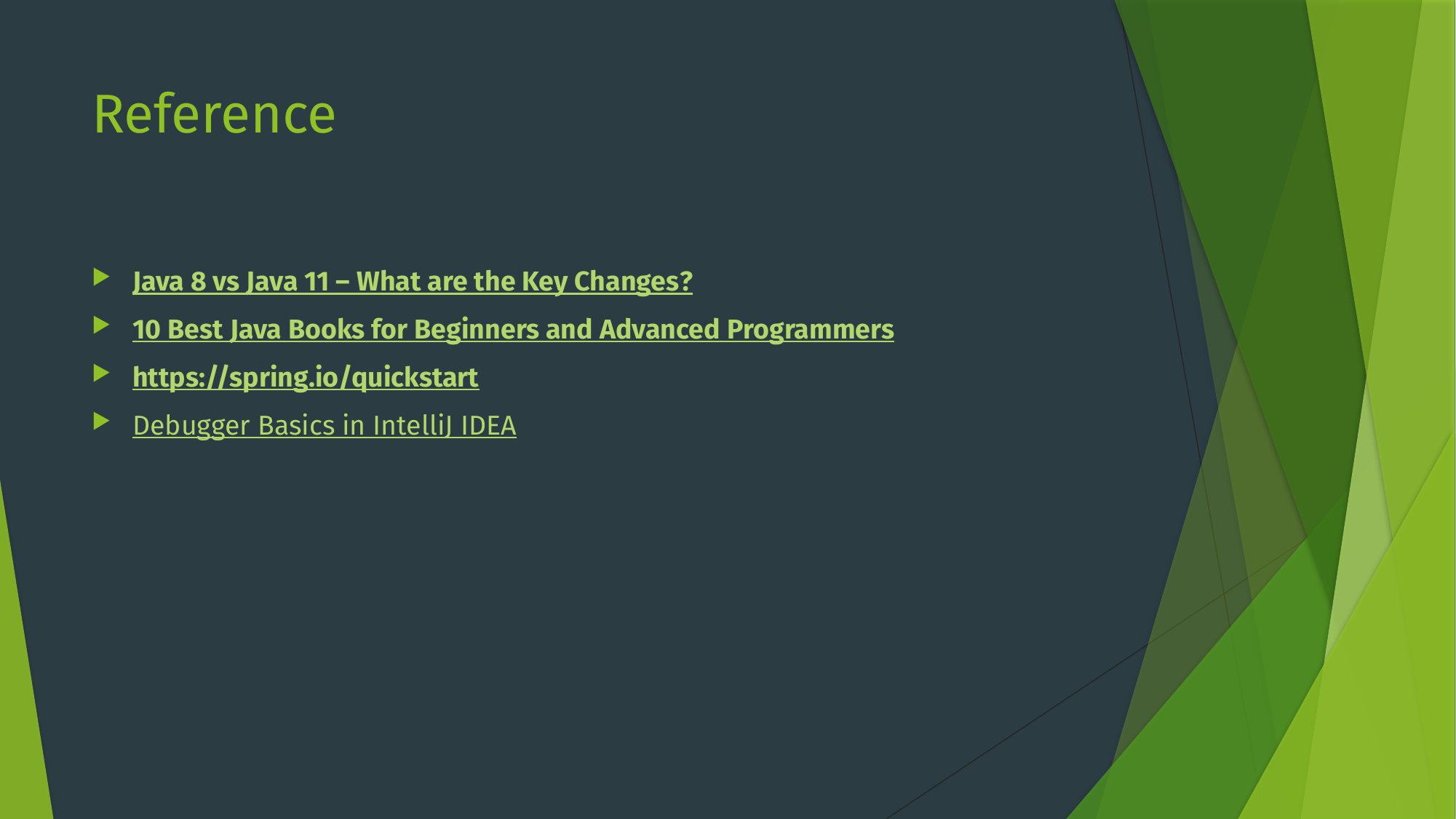

# Reference
Java 8 vs Java 11 – What are the Key Changes?
10 Best Java Books for Beginners and Advanced Programmers
https://spring.io/quickstart
Debugger Basics in IntelliJ IDEA